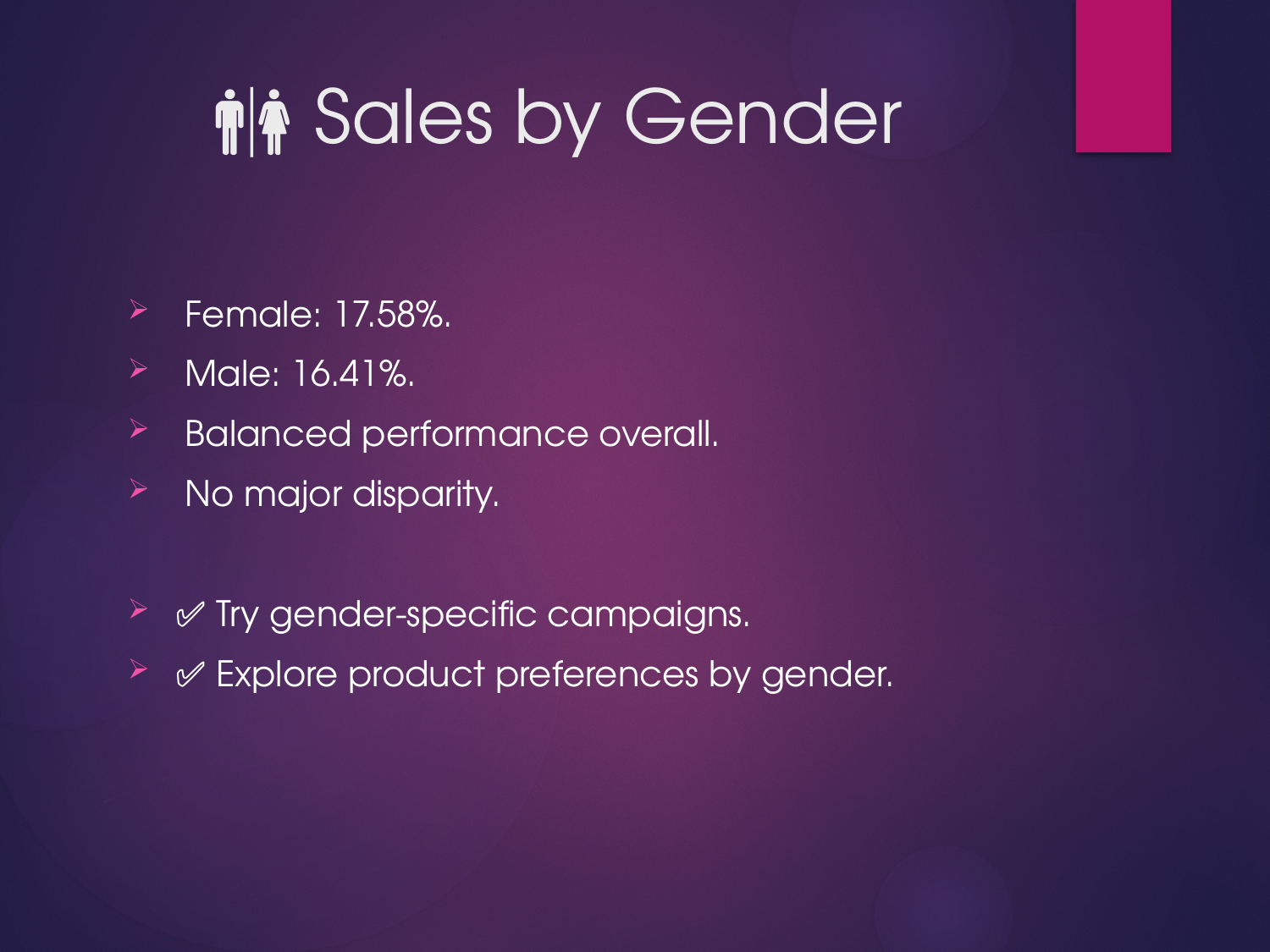

# 🚻 Sales by Gender
 Female: 17.58%.
 Male: 16.41%.
 Balanced performance overall.
 No major disparity.

✅ Try gender-specific campaigns.
✅ Explore product preferences by gender.